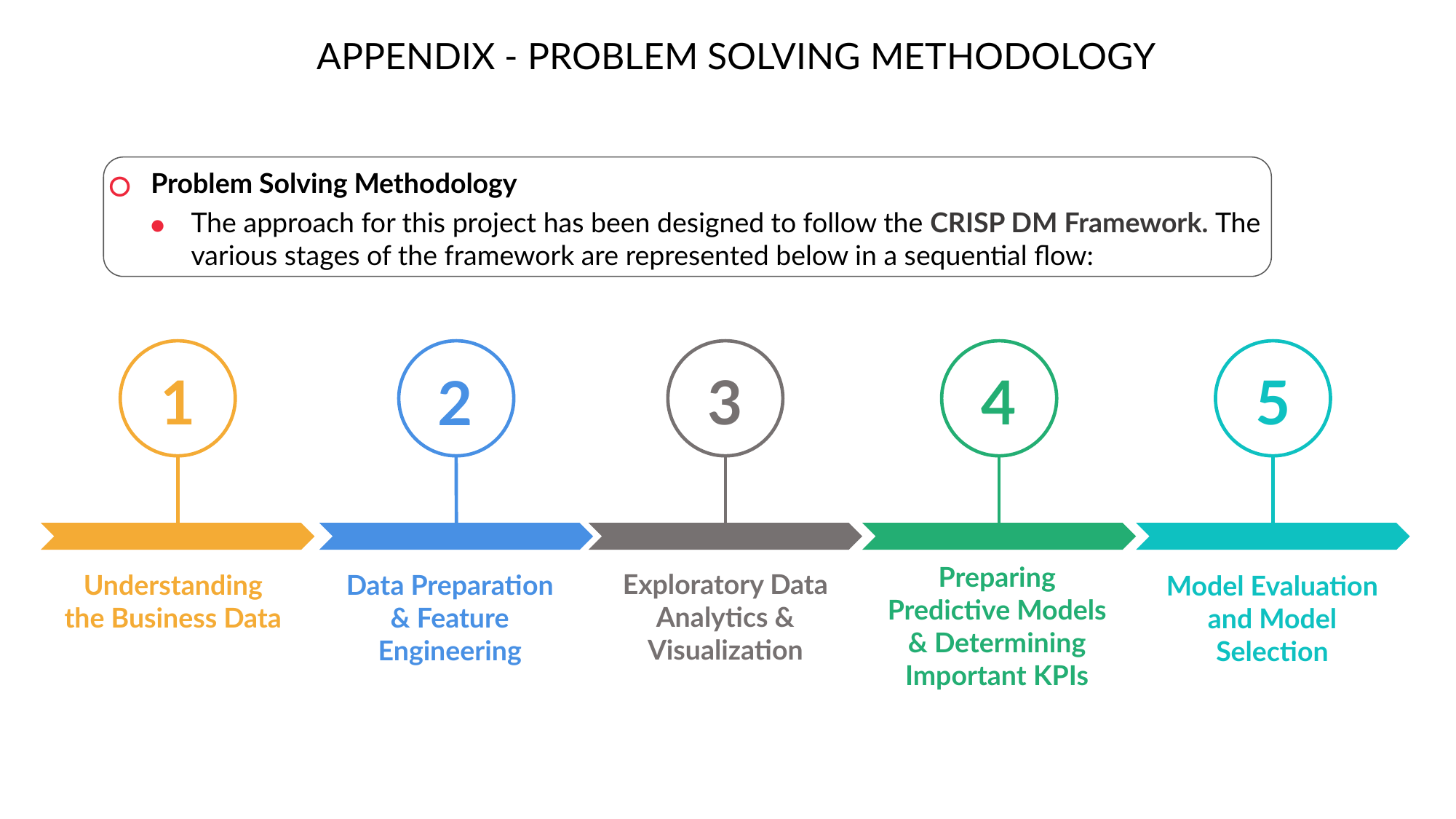

APPENDIX - PROBLEM SOLVING METHODOLOGY
Problem Solving Methodology
The approach for this project has been designed to follow the CRISP DM Framework. The various stages of the framework are represented below in a sequential flow:

1

3

4

5

2

Exploratory Data Analytics & Visualization
Understanding the Business Data

Data Preparation & Feature Engineering
Model Evaluation and Model Selection

Preparing Predictive Models & Determining Important KPIs